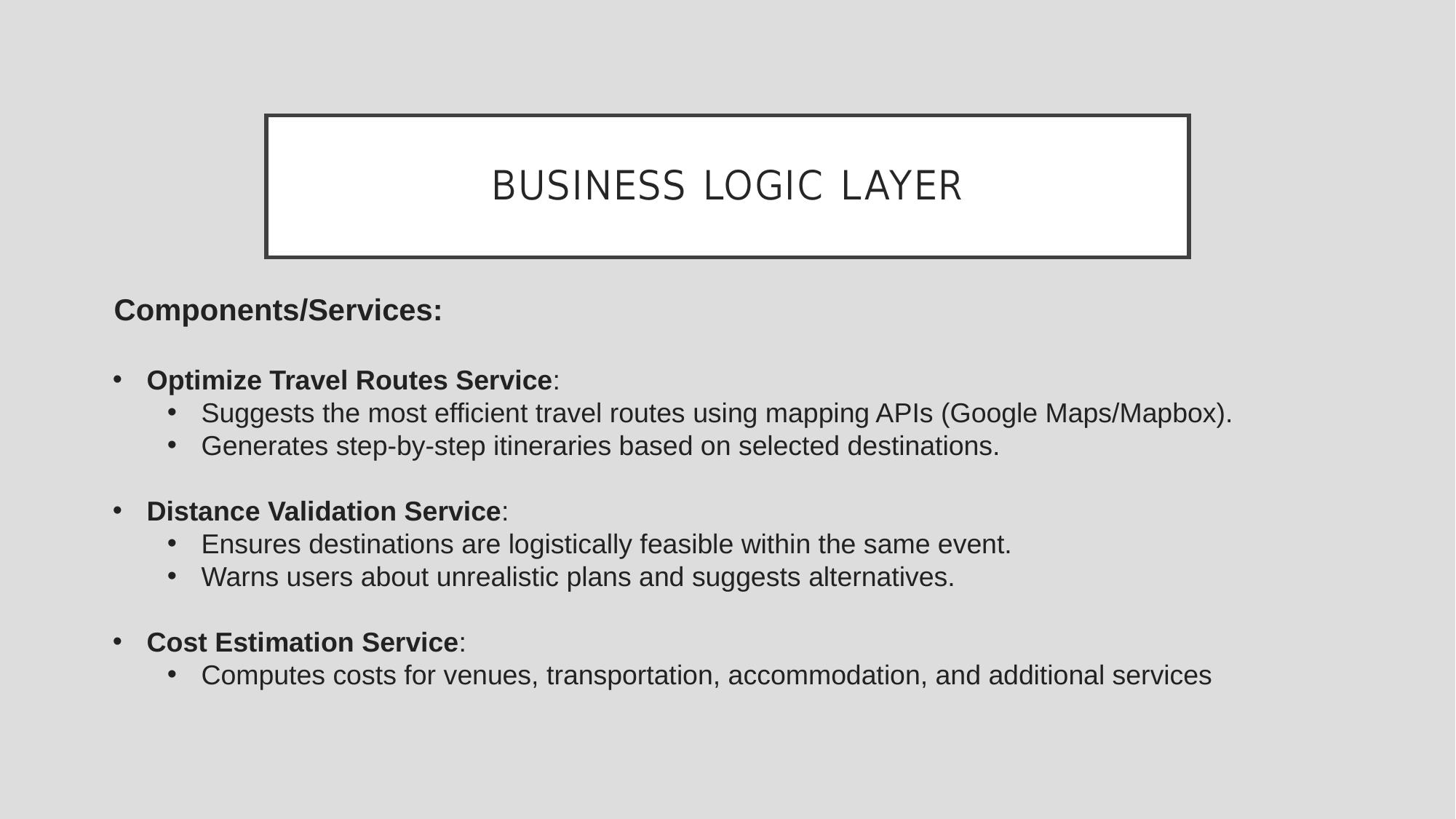

# Business logic layer
Components/Services:
Optimize Travel Routes Service:
Suggests the most efficient travel routes using mapping APIs (Google Maps/Mapbox).
Generates step-by-step itineraries based on selected destinations.

Distance Validation Service:
Ensures destinations are logistically feasible within the same event.
Warns users about unrealistic plans and suggests alternatives.

Cost Estimation Service:
Computes costs for venues, transportation, accommodation, and additional services